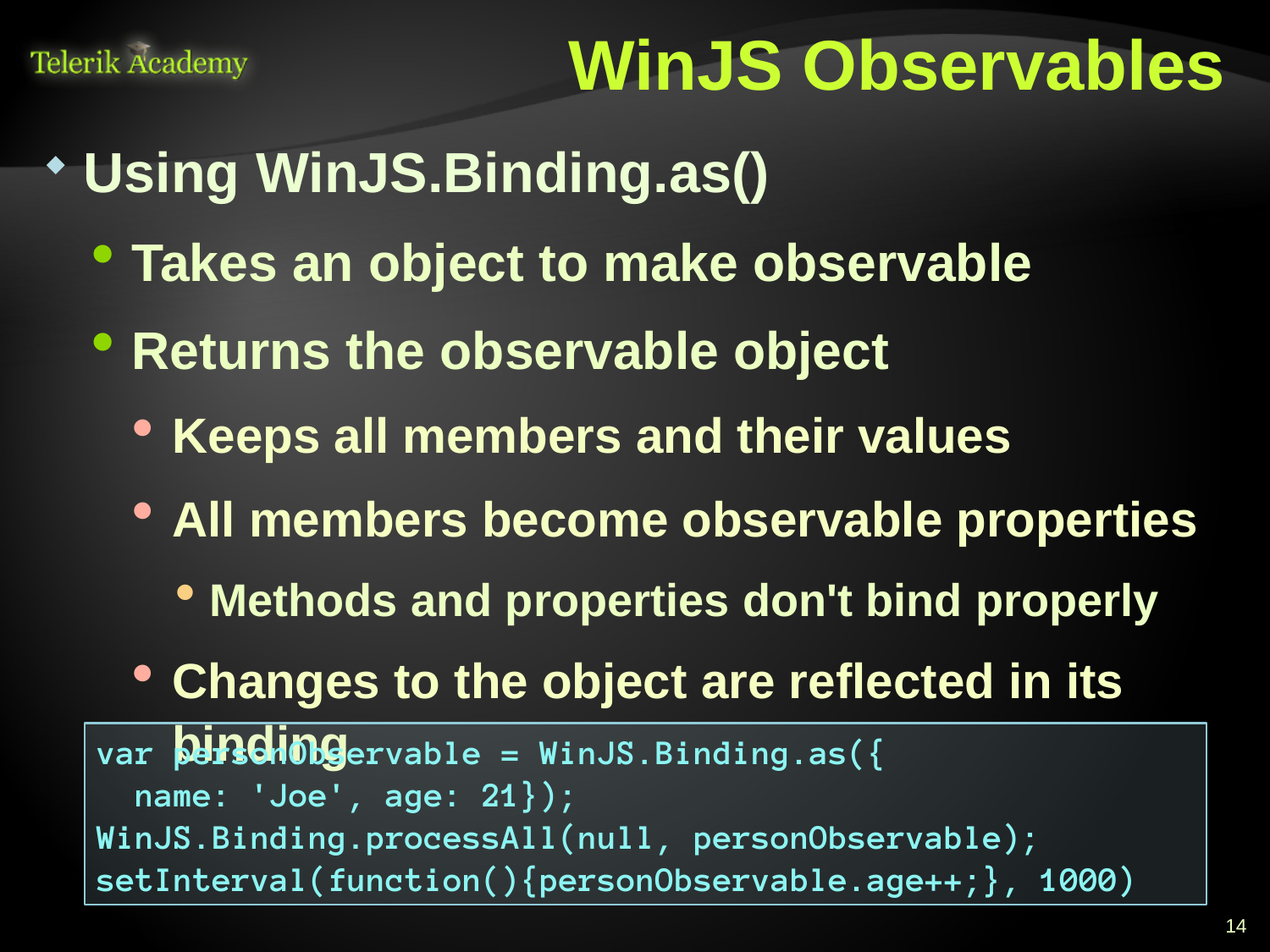

# WinJS Observables
Using WinJS.Binding.as()
Takes an object to make observable
Returns the observable object
Keeps all members and their values
All members become observable properties
Methods and properties don't bind properly
Changes to the object are reflected in its binding

var personObservable = WinJS.Binding.as({
  name: 'Joe', age: 21});
WinJS.Binding.processAll(null, personObservable);
setInterval(function(){personObservable.age++;}, 1000)
14